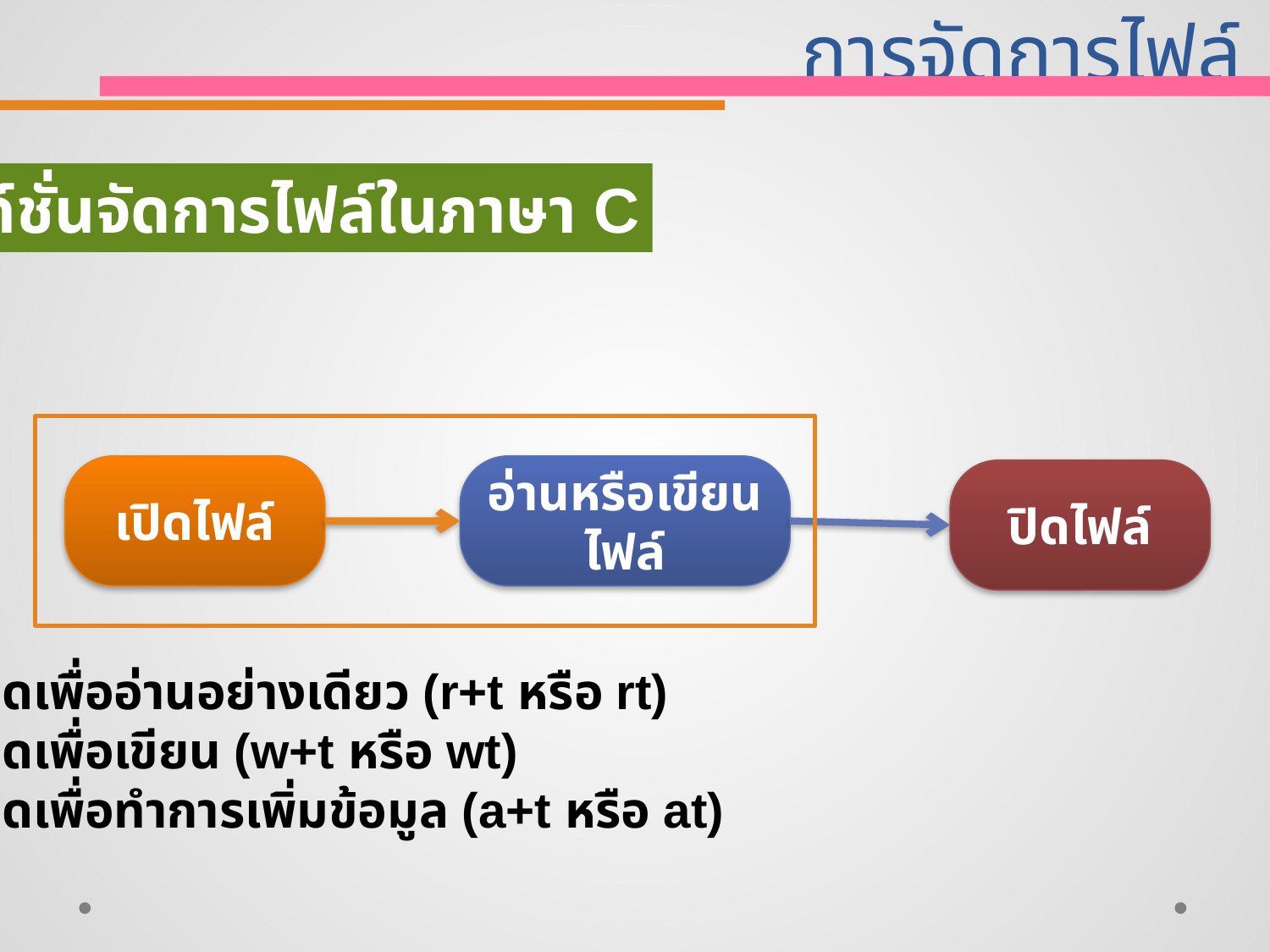

# การจัดการไฟล์

ฟังก์ชั่นจัดการไฟล์ในภาษา C

เปิดไฟล์
อ่านหรือเขียนไฟล์
ปิดไฟล์
เปิดเพื่ออ่านอย่างเดียว (r+t หรือ rt)
เปิดเพื่อเขียน (w+t หรือ wt)
เปิดเพื่อทำการเพิ่มข้อมูล (a+t หรือ at)